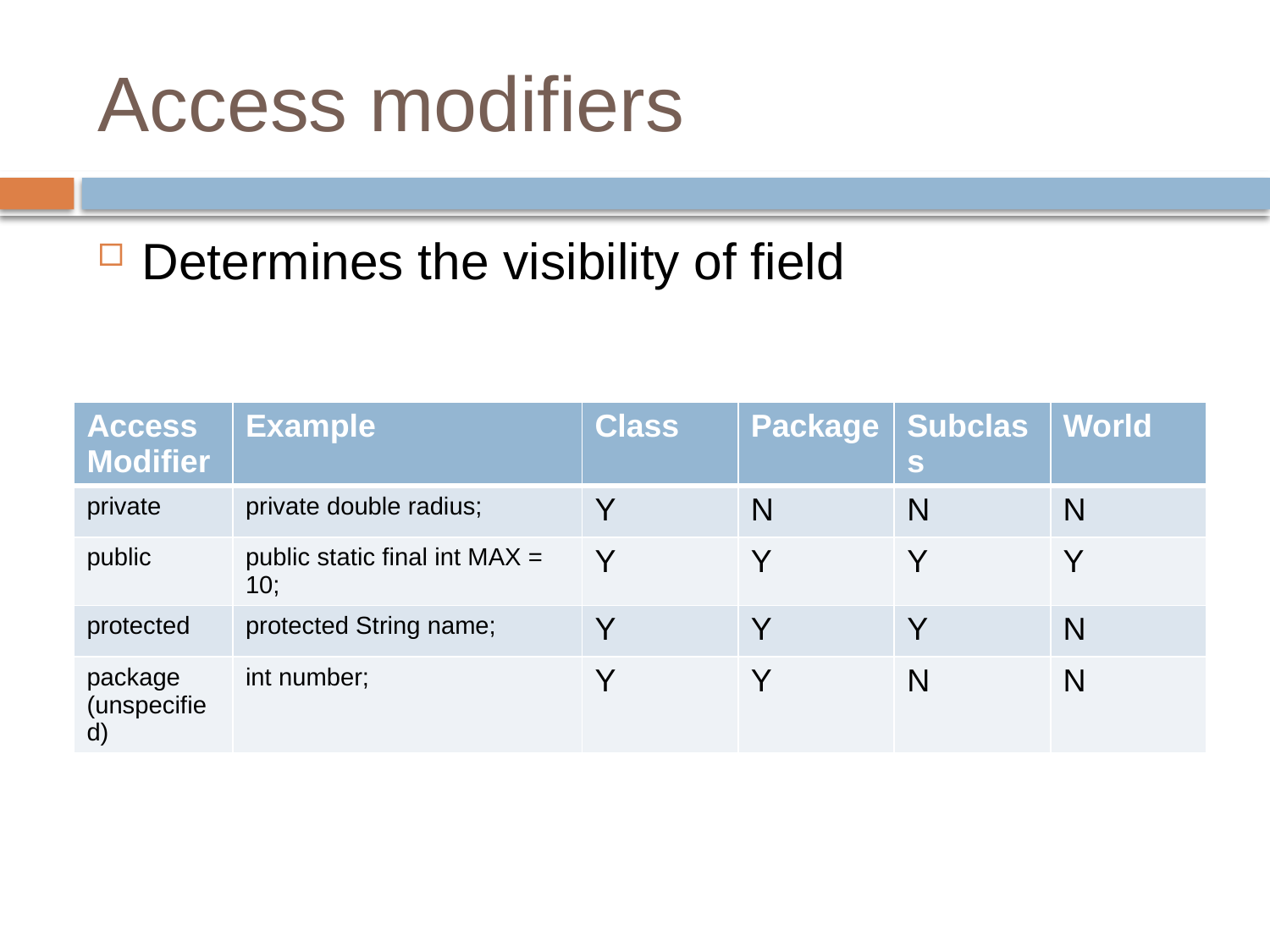

# Access modifiers
Determines the visibility of field
| Access Modifier | Example | Class | Package | Subclass | World |
| --- | --- | --- | --- | --- | --- |
| private | private double radius; | Y | N | N | N |
| public | public static final int MAX = 10; | Y | Y | Y | Y |
| protected | protected String name; | Y | Y | Y | N |
| package (unspecified) | int number; | Y | Y | N | N |